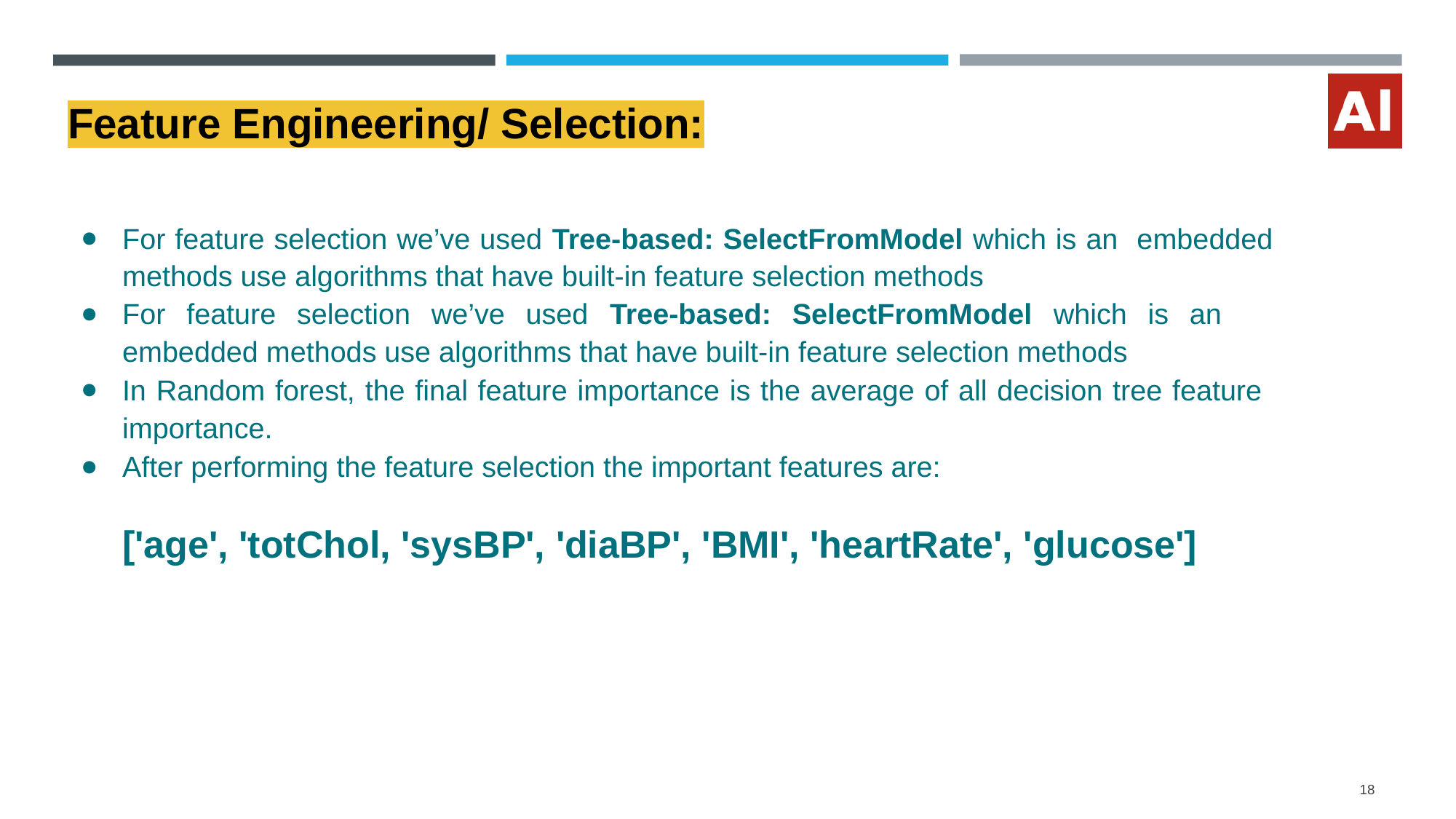

# Feature Engineering/ Selection:
For feature selection we’ve used Tree-based: SelectFromModel which is an  embedded methods use algorithms that have built-in feature selection methods
For feature selection we’ve used Tree-based: SelectFromModel which is an  embedded methods use algorithms that have built-in feature selection methods
In Random forest, the final feature importance is the average of all decision tree feature  importance.
After performing the feature selection the important features are:

['age', 'totChol, 'sysBP', 'diaBP', 'BMI', 'heartRate', 'glucose']
18